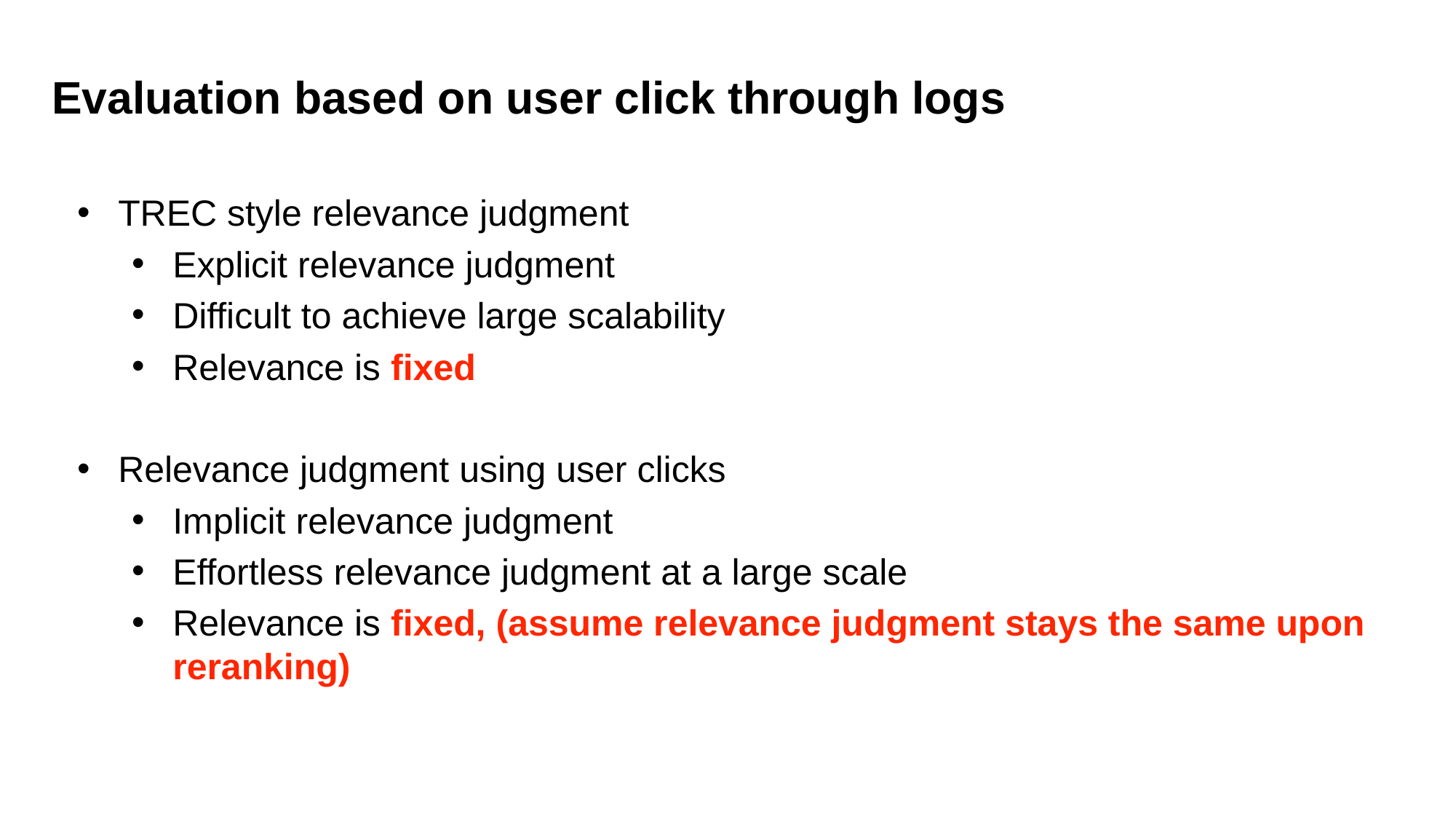

Evaluation based on user click through logs
TREC style relevance judgment
Explicit relevance judgment
Difficult to achieve large scalability
Relevance is fixed

Relevance judgment using user clicks
Implicit relevance judgment
Effortless relevance judgment at a large scale
Relevance is fixed, (assume relevance judgment stays the same upon reranking)
21